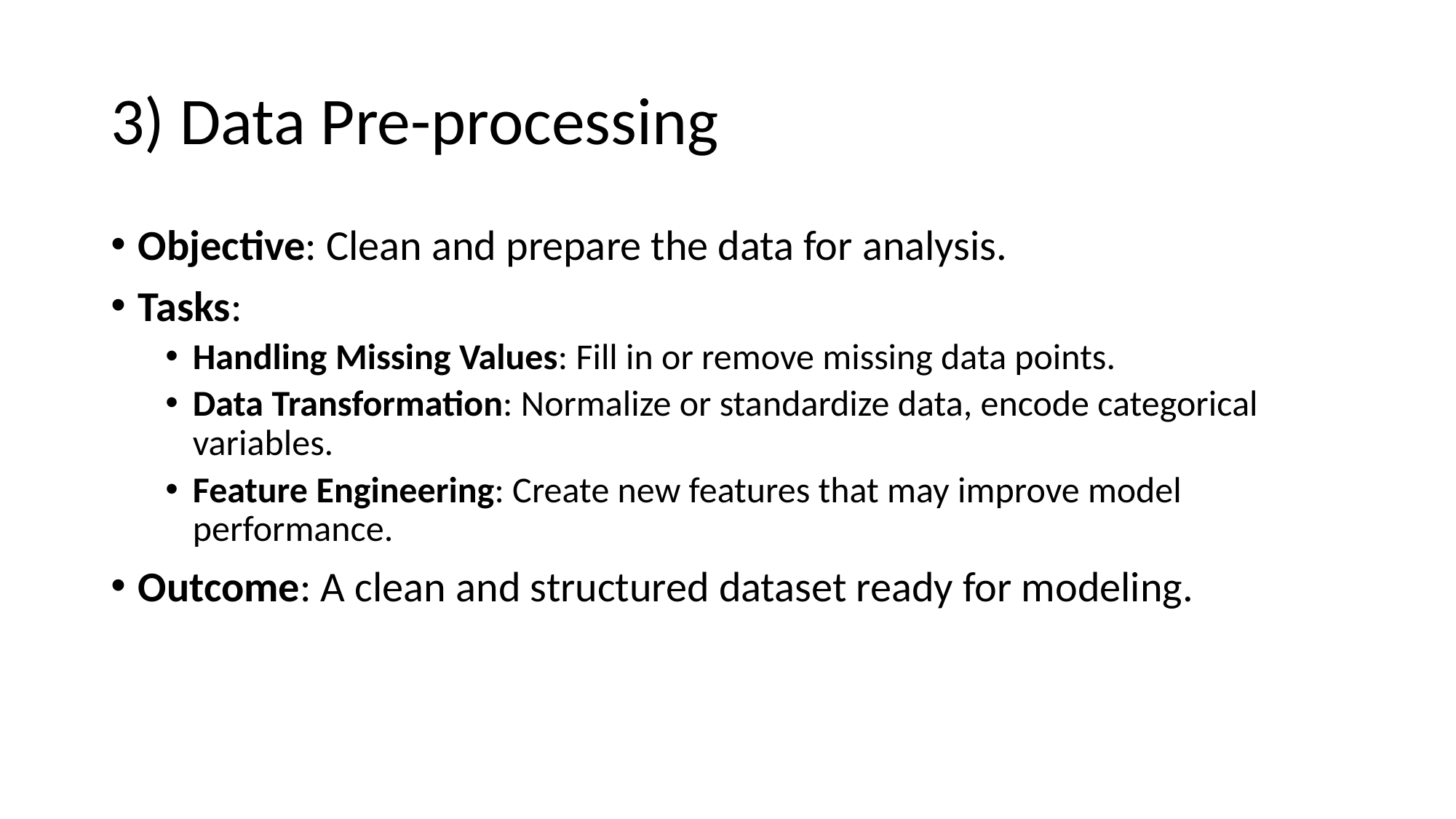

# 3) Data Pre-processing
Objective: Clean and prepare the data for analysis.
Tasks:
Handling Missing Values: Fill in or remove missing data points.
Data Transformation: Normalize or standardize data, encode categorical variables.
Feature Engineering: Create new features that may improve model performance.
Outcome: A clean and structured dataset ready for modeling.